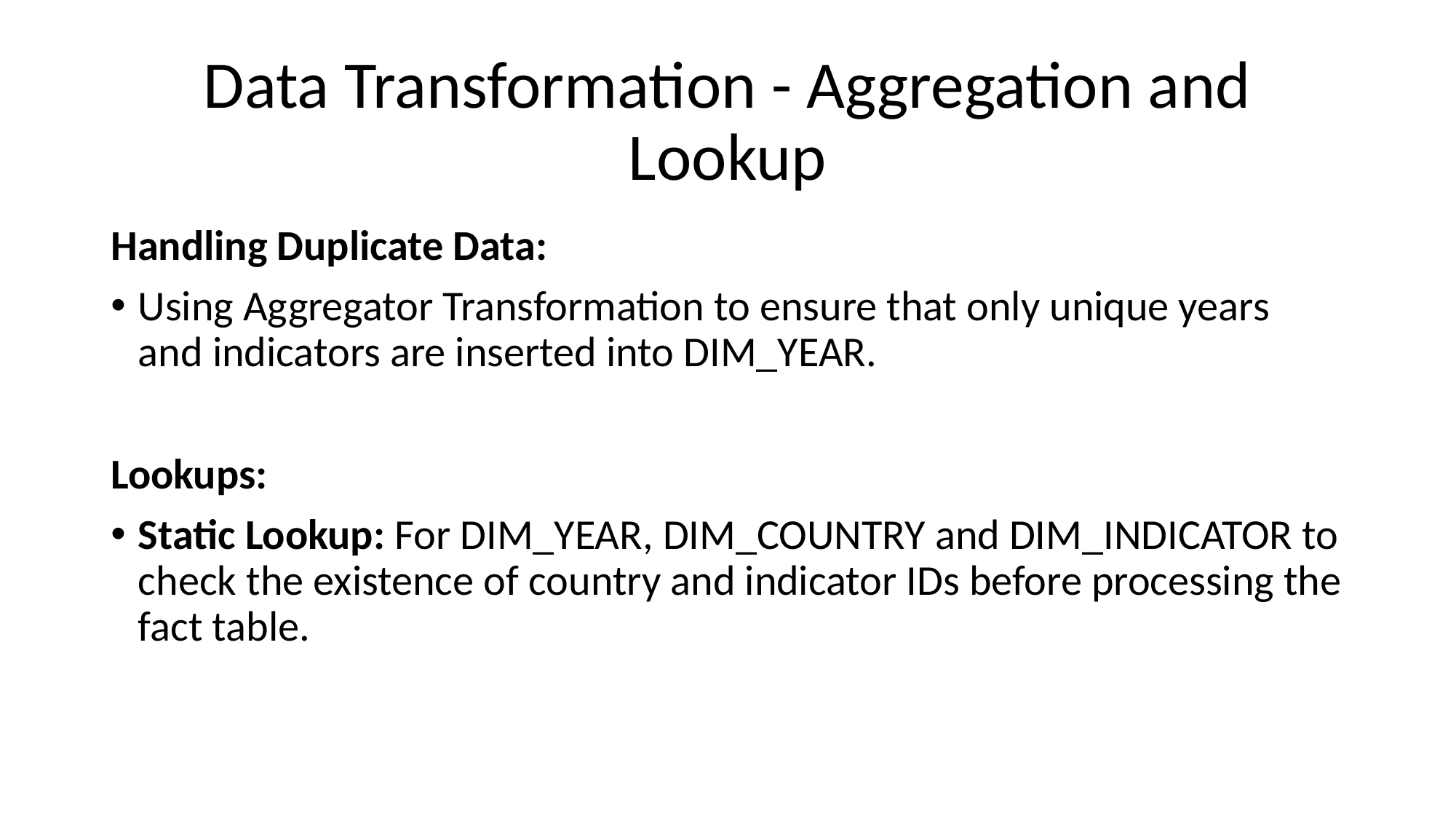

# Data Transformation - Aggregation and Lookup
Handling Duplicate Data:
Using Aggregator Transformation to ensure that only unique years and indicators are inserted into DIM_YEAR.

Lookups:
Static Lookup: For DIM_YEAR, DIM_COUNTRY and DIM_INDICATOR to check the existence of country and indicator IDs before processing the fact table.